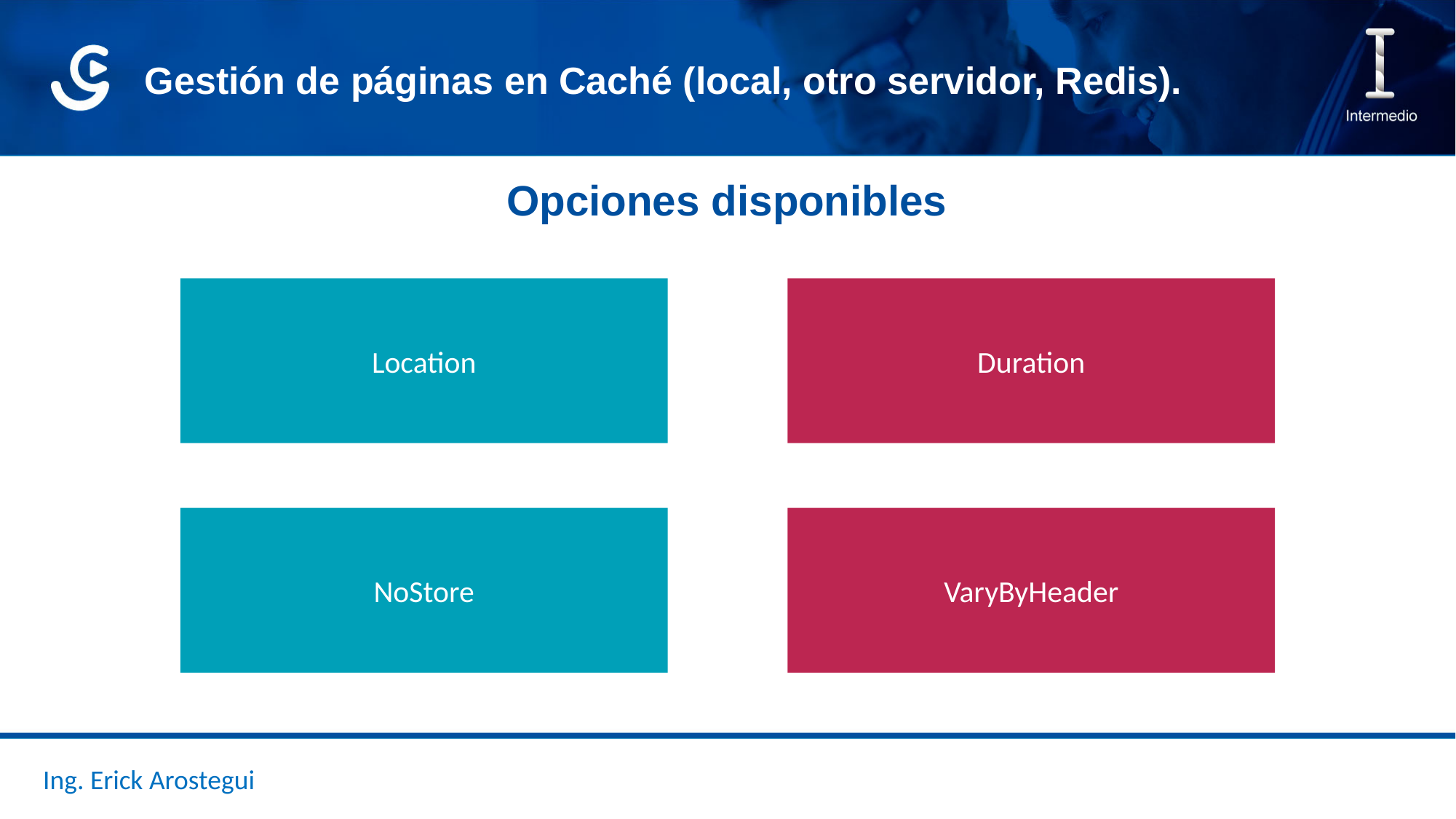

Gestión de páginas en Caché (local, otro servidor, Redis).
Opciones disponibles
Location
Duration
NoStore
VaryByHeader